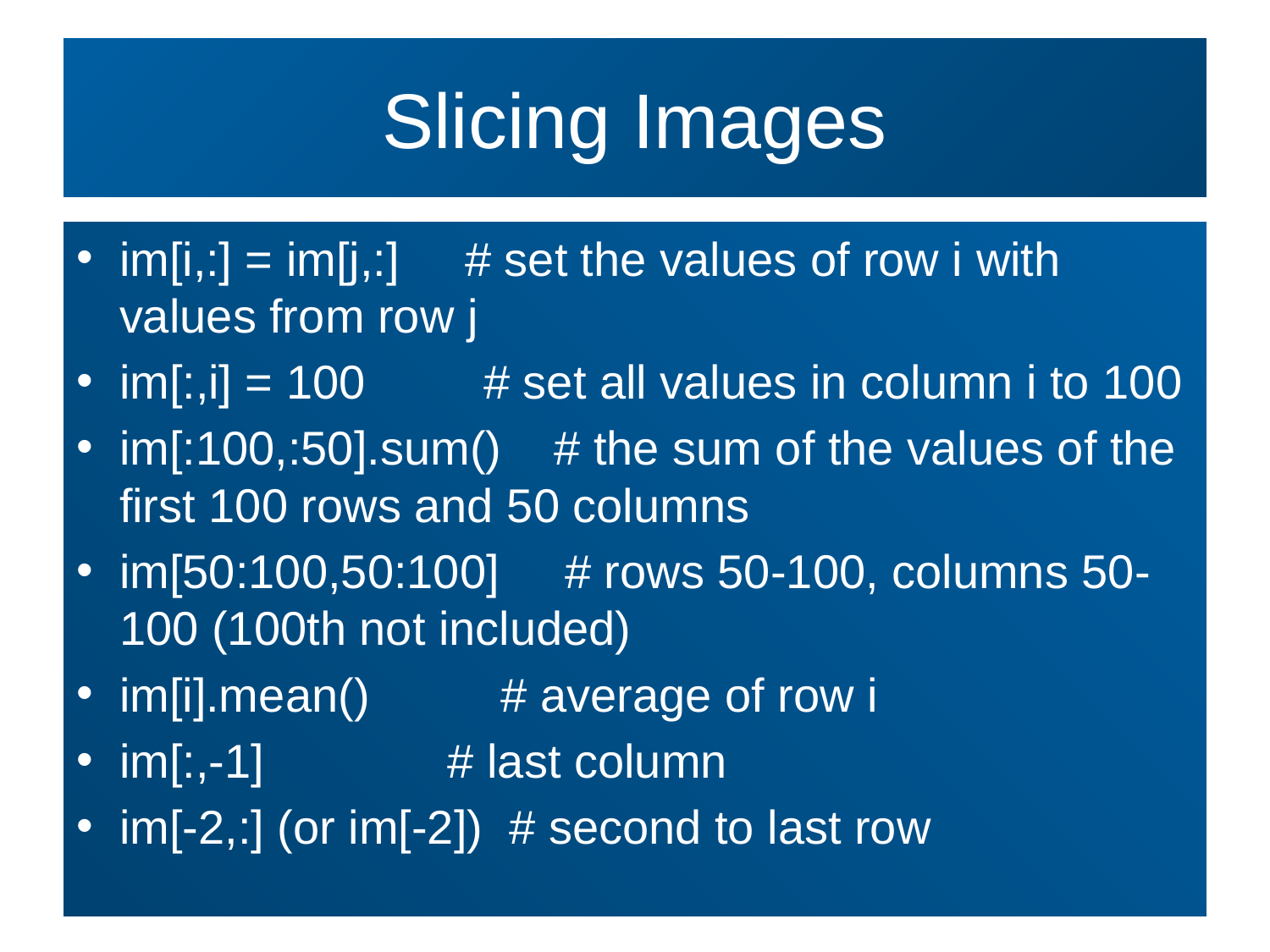

# Slicing Images
im[i,:] = im[j,:]     # set the values of row i with values from row j
im[:,i] = 100         # set all values in column i to 100
im[:100,:50].sum()    # the sum of the values of the first 100 rows and 50 columns
im[50:100,50:100]     # rows 50-100, columns 50-100 (100th not included)
im[i].mean()          # average of row i
im[:,-1]              # last column
im[-2,:] (or im[-2])  # second to last row